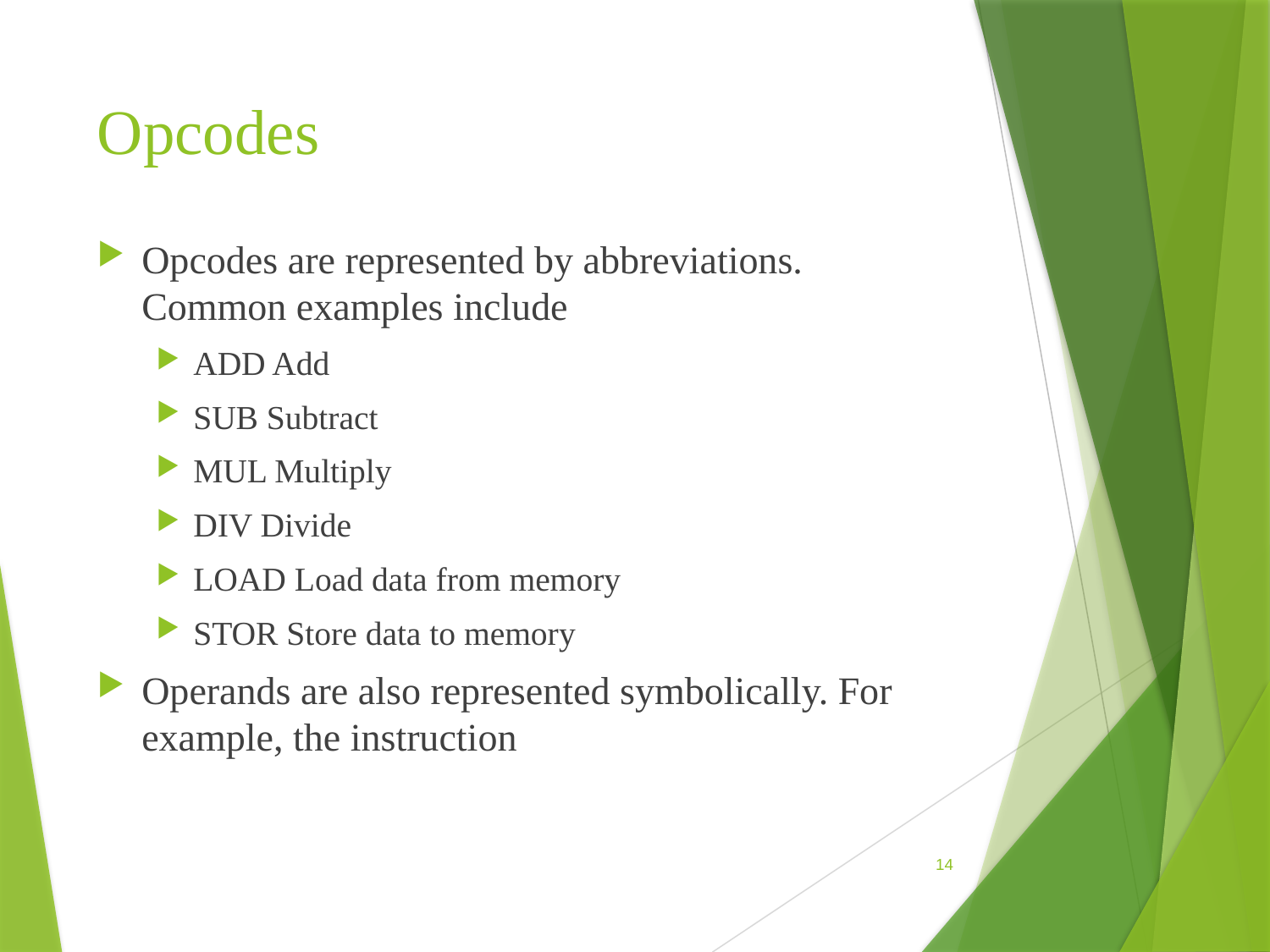

# Opcodes
Opcodes are represented by abbreviations. Common examples include
ADD Add
SUB Subtract
MUL Multiply
DIV Divide
LOAD Load data from memory
STOR Store data to memory
Operands are also represented symbolically. For example, the instruction
14